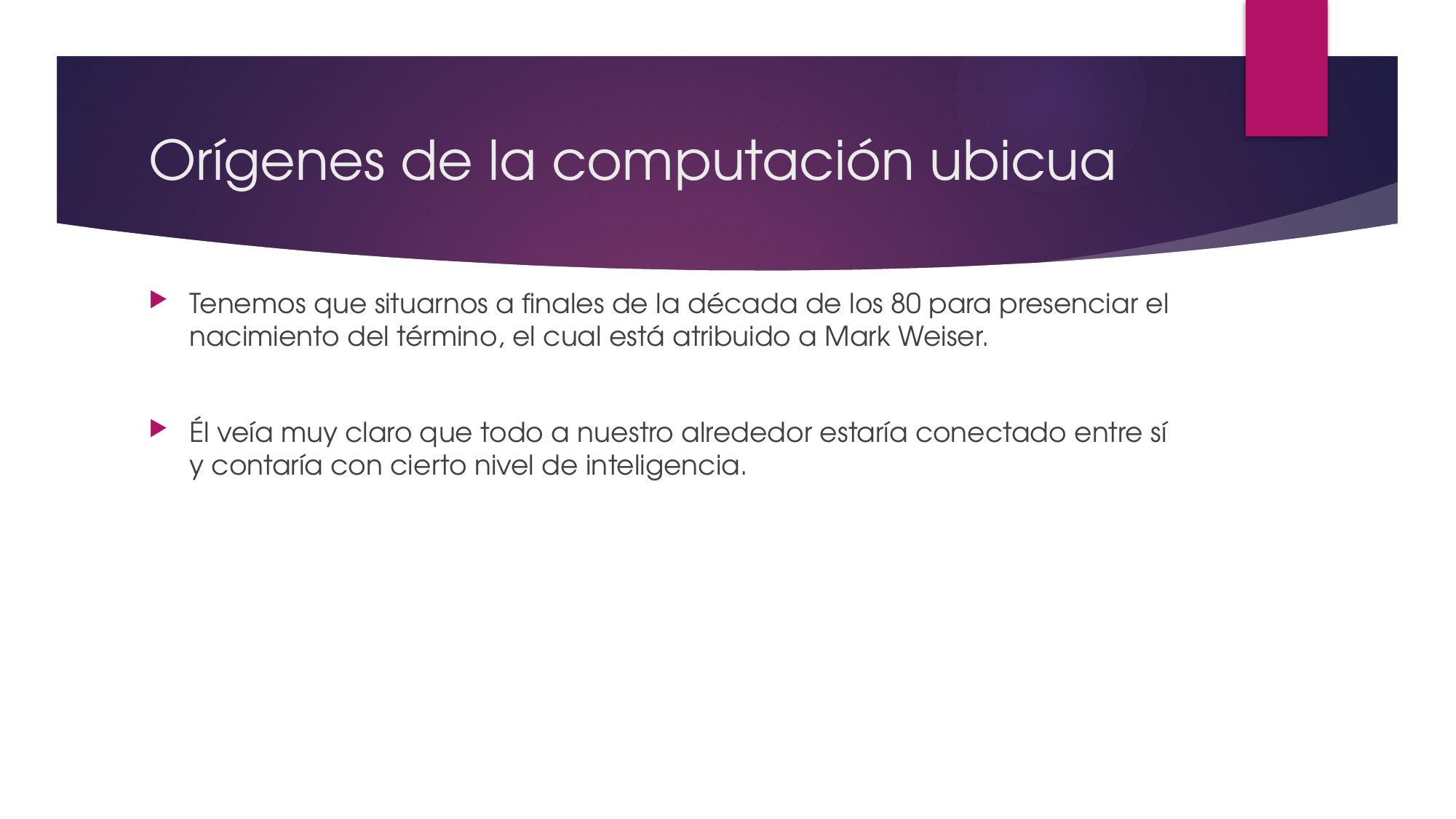

# Orígenes de la computación ubicua
Tenemos que situarnos a finales de la década de los 80 para presenciar el nacimiento del término, el cual está atribuido a Mark Weiser.

Él veía muy claro que todo a nuestro alrededor estaría conectado entre sí y contaría con cierto nivel de inteligencia.